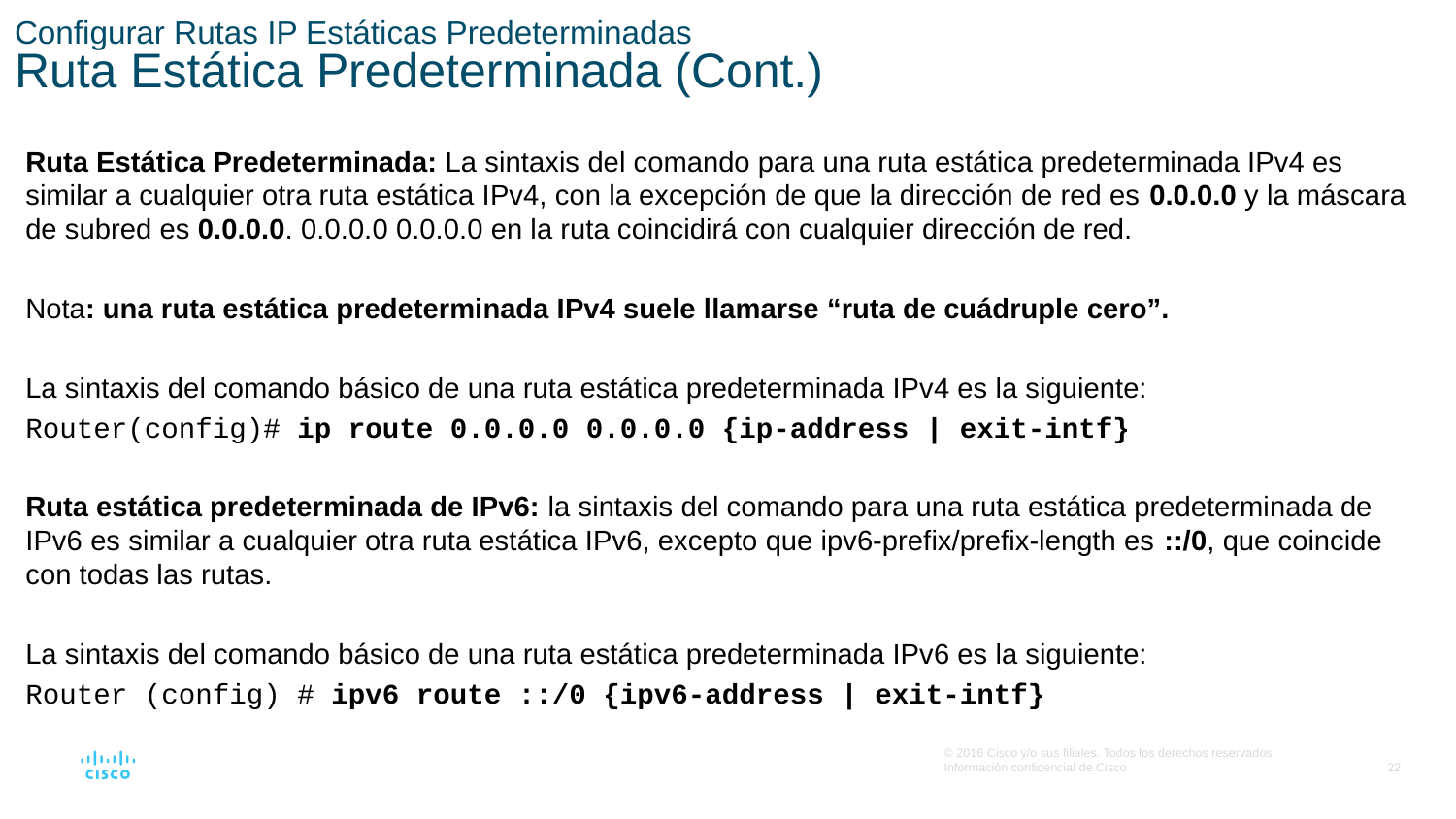

# Configurar Rutas IP Estáticas Predeterminadas Ruta Estática Predeterminada (Cont.)
Ruta Estática Predeterminada: La sintaxis del comando para una ruta estática predeterminada IPv4 es similar a cualquier otra ruta estática IPv4, con la excepción de que la dirección de red es 0.0.0.0 y la máscara de subred es 0.0.0.0. 0.0.0.0 0.0.0.0 en la ruta coincidirá con cualquier dirección de red.

Nota: una ruta estática predeterminada IPv4 suele llamarse “ruta de cuádruple cero”.

La sintaxis del comando básico de una ruta estática predeterminada IPv4 es la siguiente:
Router(config)# ip route 0.0.0.0 0.0.0.0 {ip-address | exit-intf}

Ruta estática predeterminada de IPv6: la sintaxis del comando para una ruta estática predeterminada de IPv6 es similar a cualquier otra ruta estática IPv6, excepto que ipv6-prefix/prefix-length es ::/0, que coincide con todas las rutas.

La sintaxis del comando básico de una ruta estática predeterminada IPv6 es la siguiente:
Router (config) # ipv6 route ::/0 {ipv6-address | exit-intf}